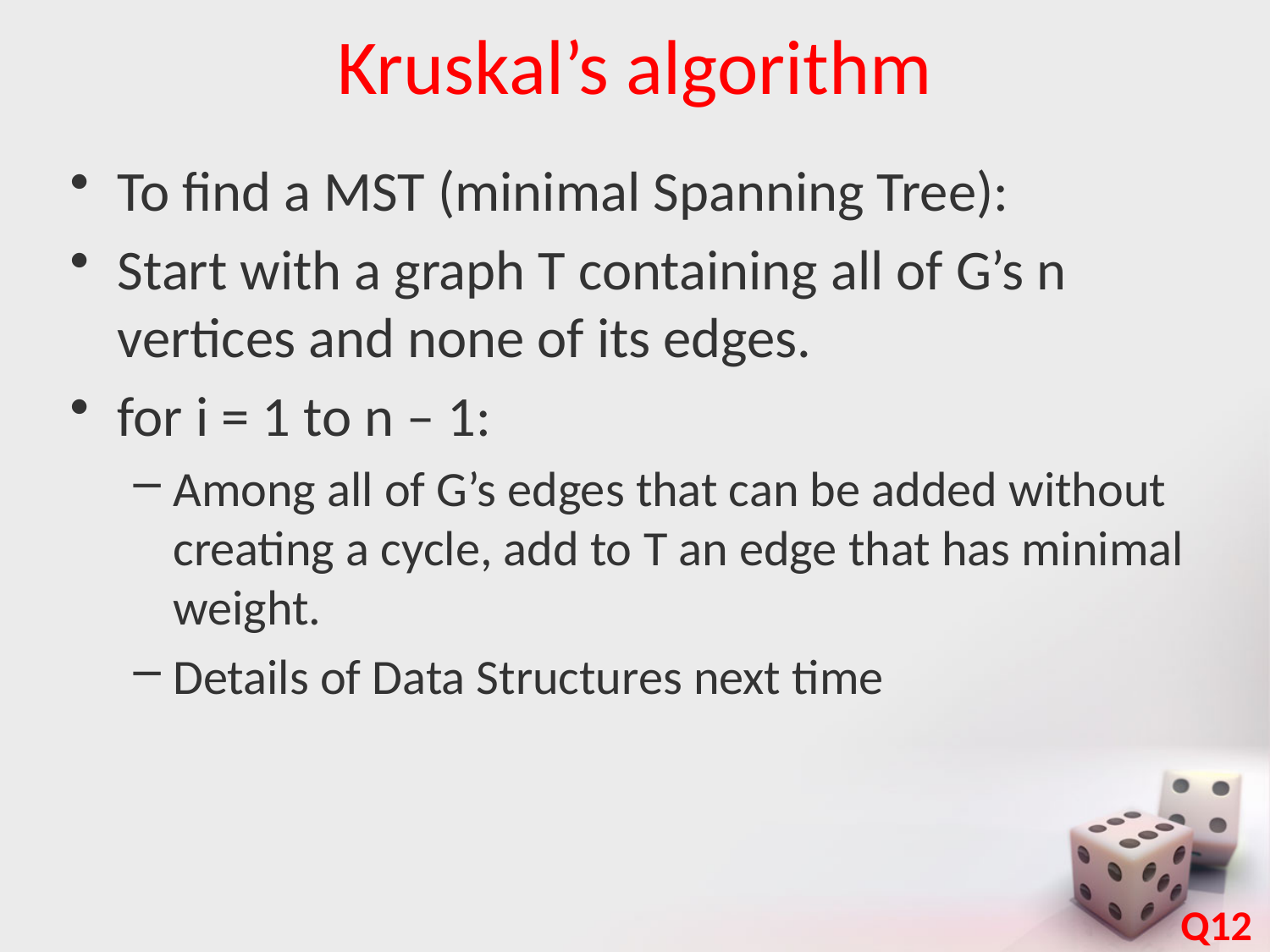

# Kruskal’s algorithm
To find a MST (minimal Spanning Tree):
Start with a graph T containing all of G’s n vertices and none of its edges.
for i = 1 to n – 1:
Among all of G’s edges that can be added without creating a cycle, add to T an edge that has minimal weight.
Details of Data Structures next time

Q12